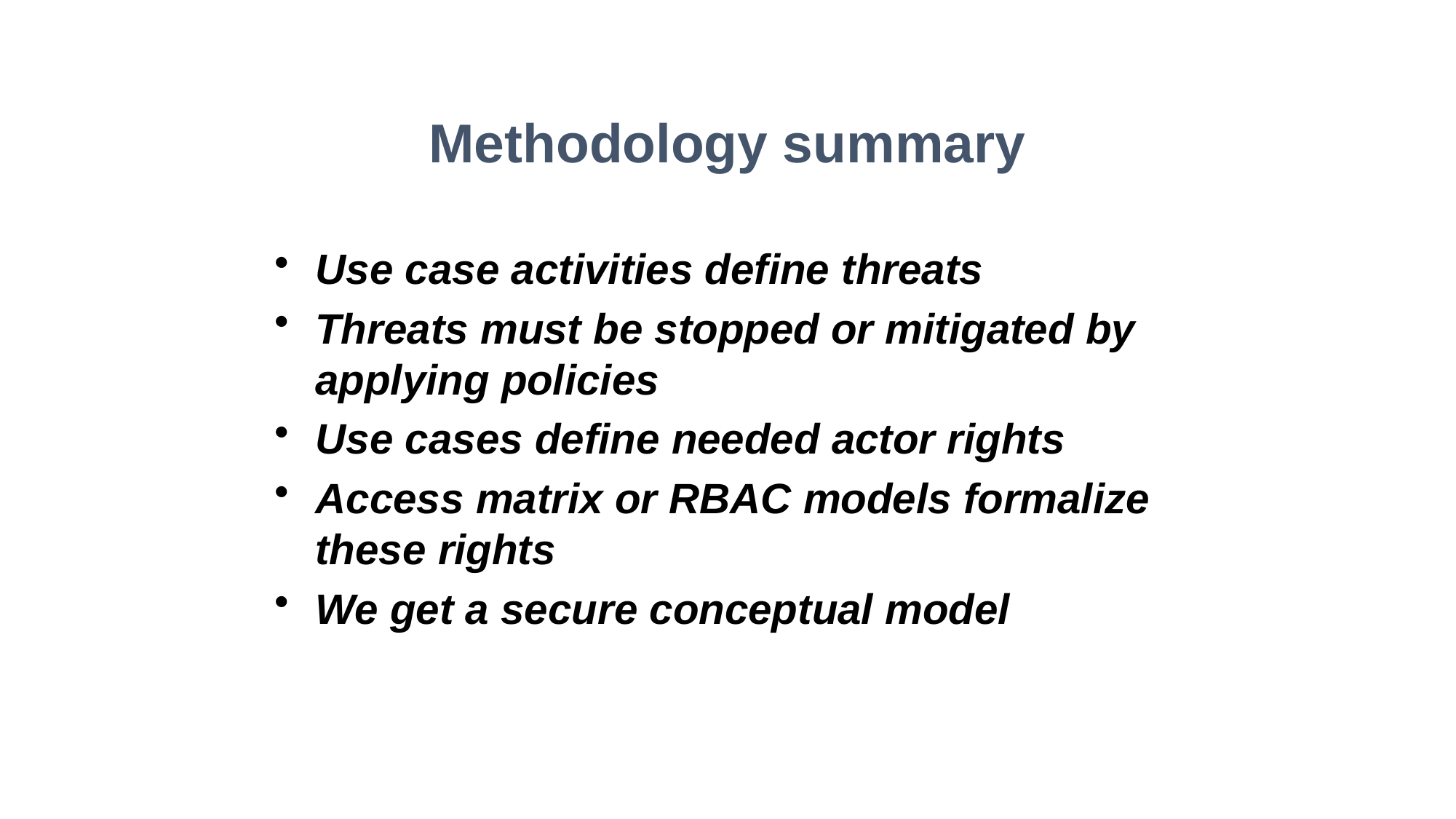

Methodology summary
Use case activities define threats
Threats must be stopped or mitigated by applying policies
Use cases define needed actor rights
Access matrix or RBAC models formalize these rights
We get a secure conceptual model